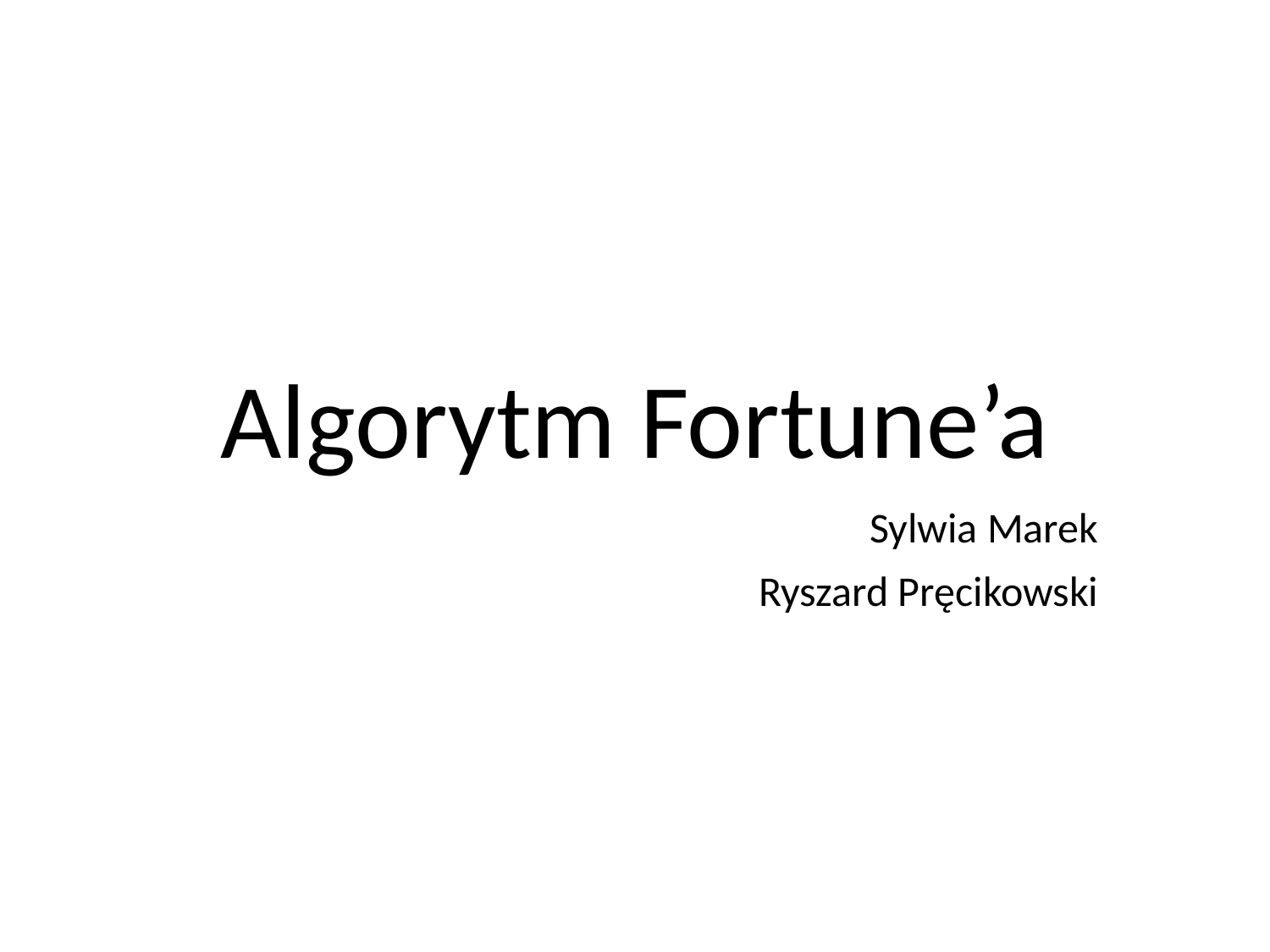

# Algorytm Fortune’a
Sylwia Marek
Ryszard Pręcikowski